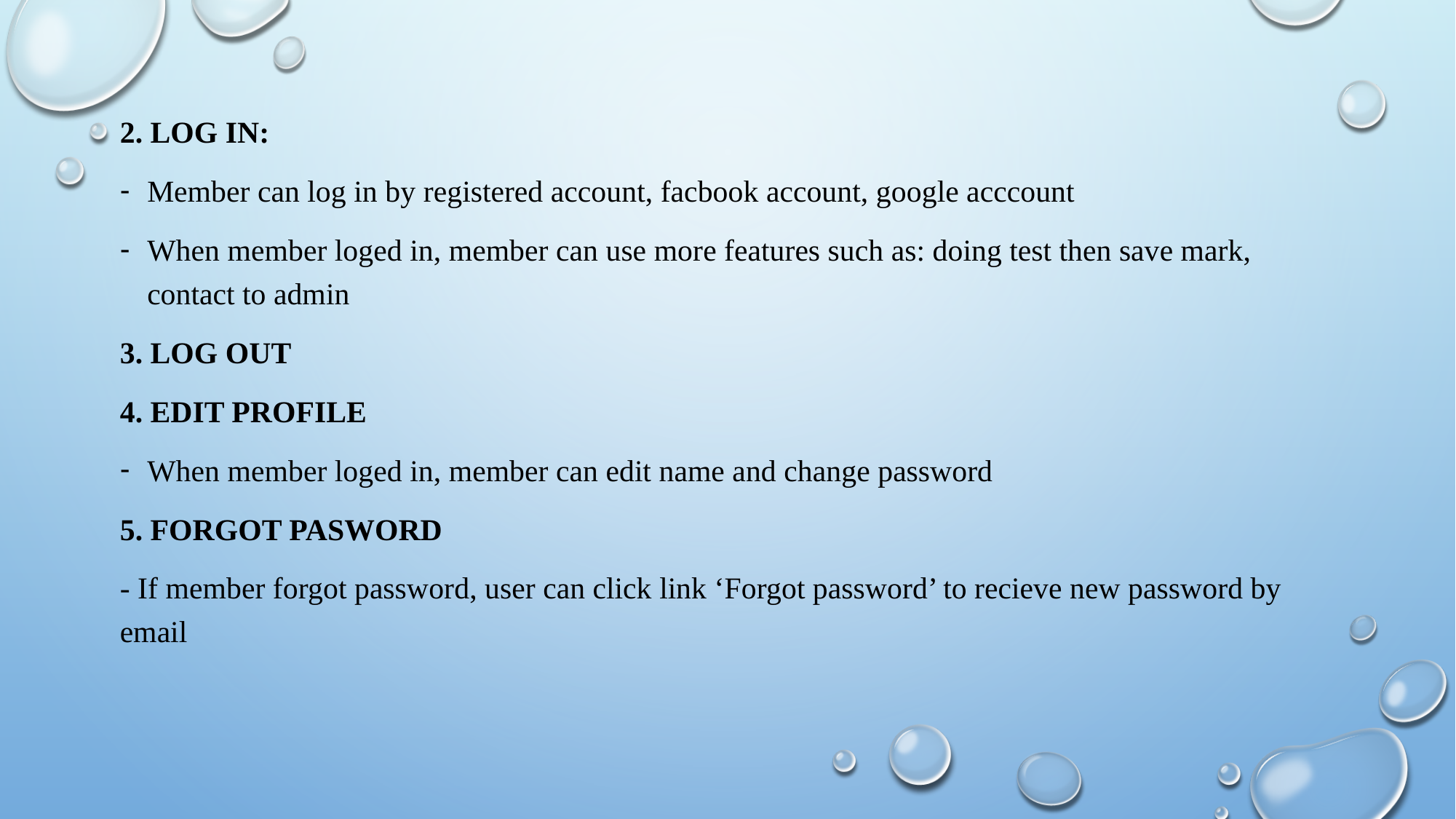

2. LOG IN:
Member can log in by registered account, facbook account, google acccount
When member loged in, member can use more features such as: doing test then save mark, contact to admin
3. LOG OUT
4. EDIT PROFILE
When member loged in, member can edit name and change password
5. FORGOT PASWORD
- If member forgot password, user can click link ‘Forgot password’ to recieve new password by email